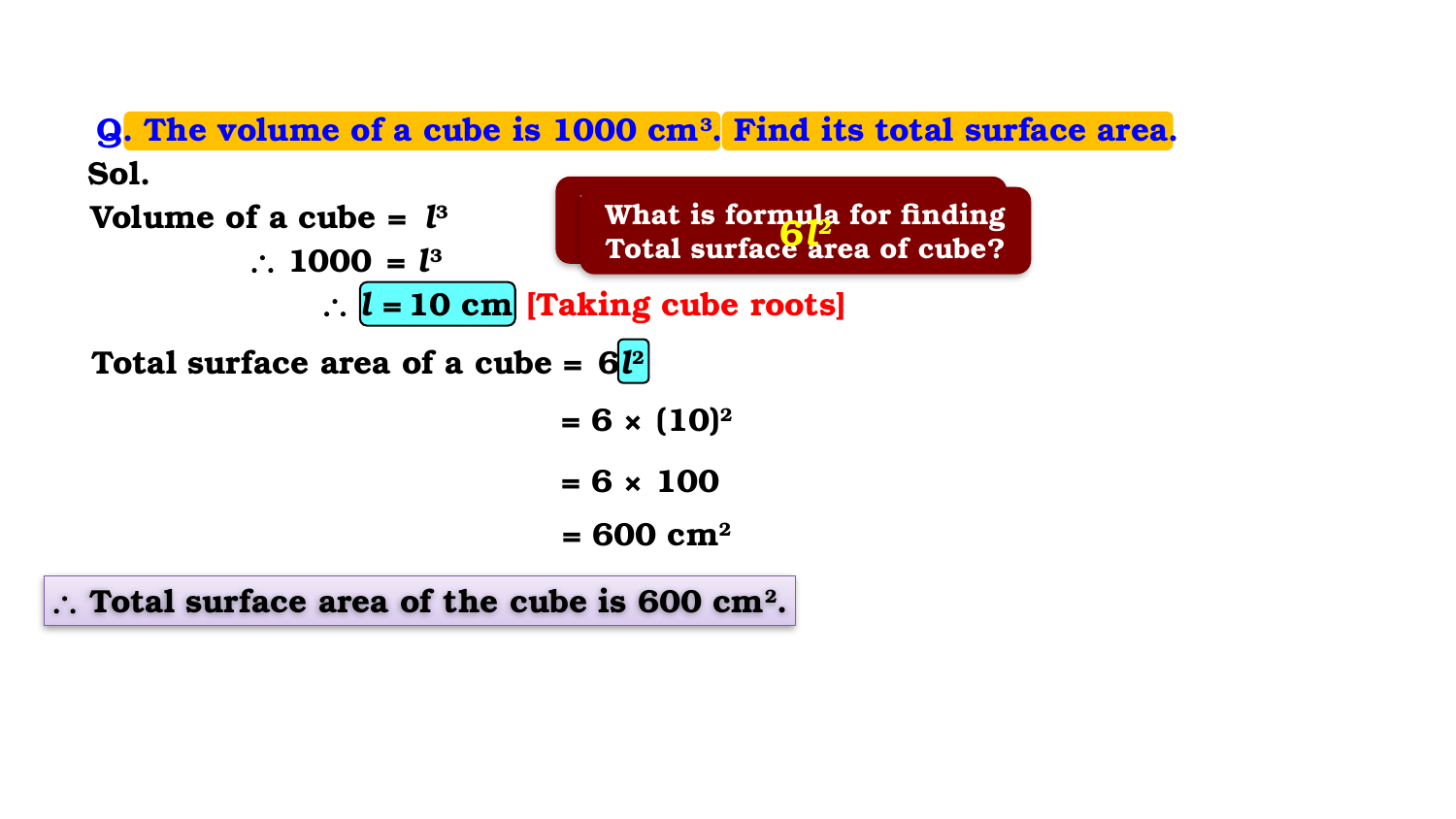

Q. The volume of a cube is 1000 cm3. Find its total surface area.

Sol.
What is formula for finding Volume of cube?
What is formula for finding Total surface area of cube?
Volume of a cube =
l3
l3
6l2
∴ 1000
= l3
∴ l =
10 cm
[Taking cube roots]

Total surface area of a cube =
6l2

= 6 ×
(10)2
= 6 ×
100
= 600 cm2
∴ Total surface area of the cube is 600 cm2.